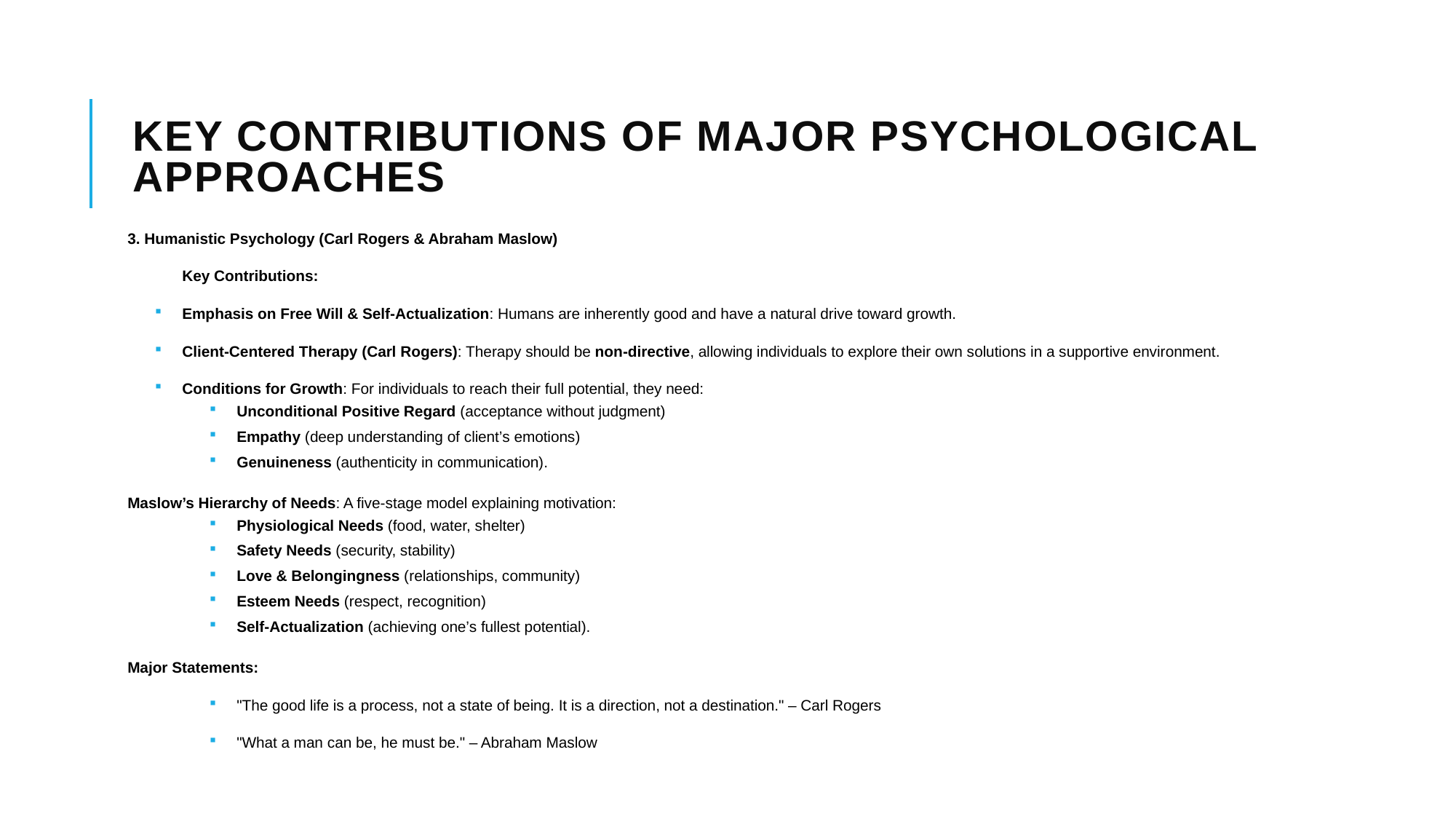

# Key Contributions of Major Psychological Approaches
3. Humanistic Psychology (Carl Rogers & Abraham Maslow)
Key Contributions:
Emphasis on Free Will & Self-Actualization: Humans are inherently good and have a natural drive toward growth.
Client-Centered Therapy (Carl Rogers): Therapy should be non-directive, allowing individuals to explore their own solutions in a supportive environment.
Conditions for Growth: For individuals to reach their full potential, they need:
Unconditional Positive Regard (acceptance without judgment)
Empathy (deep understanding of client’s emotions)
Genuineness (authenticity in communication).
Maslow’s Hierarchy of Needs: A five-stage model explaining motivation:
Physiological Needs (food, water, shelter)
Safety Needs (security, stability)
Love & Belongingness (relationships, community)
Esteem Needs (respect, recognition)
Self-Actualization (achieving one’s fullest potential).
Major Statements:
"The good life is a process, not a state of being. It is a direction, not a destination." – Carl Rogers
"What a man can be, he must be." – Abraham Maslow